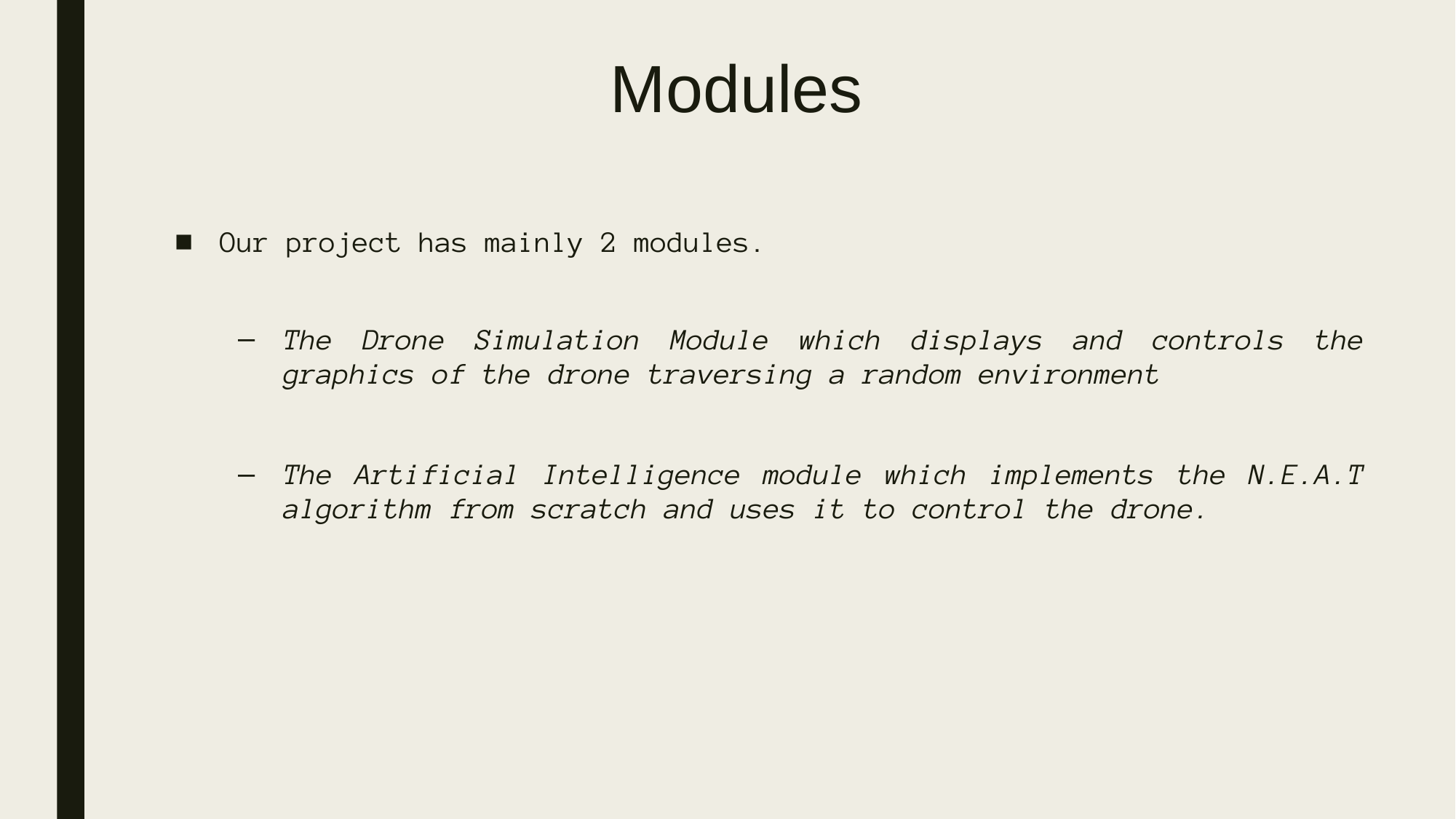

# Modules
Our project has mainly 2 modules.

The Drone Simulation Module which displays and controls the graphics of the drone traversing a random environment

The Artificial Intelligence module which implements the N.E.A.T algorithm from scratch and uses it to control the drone.